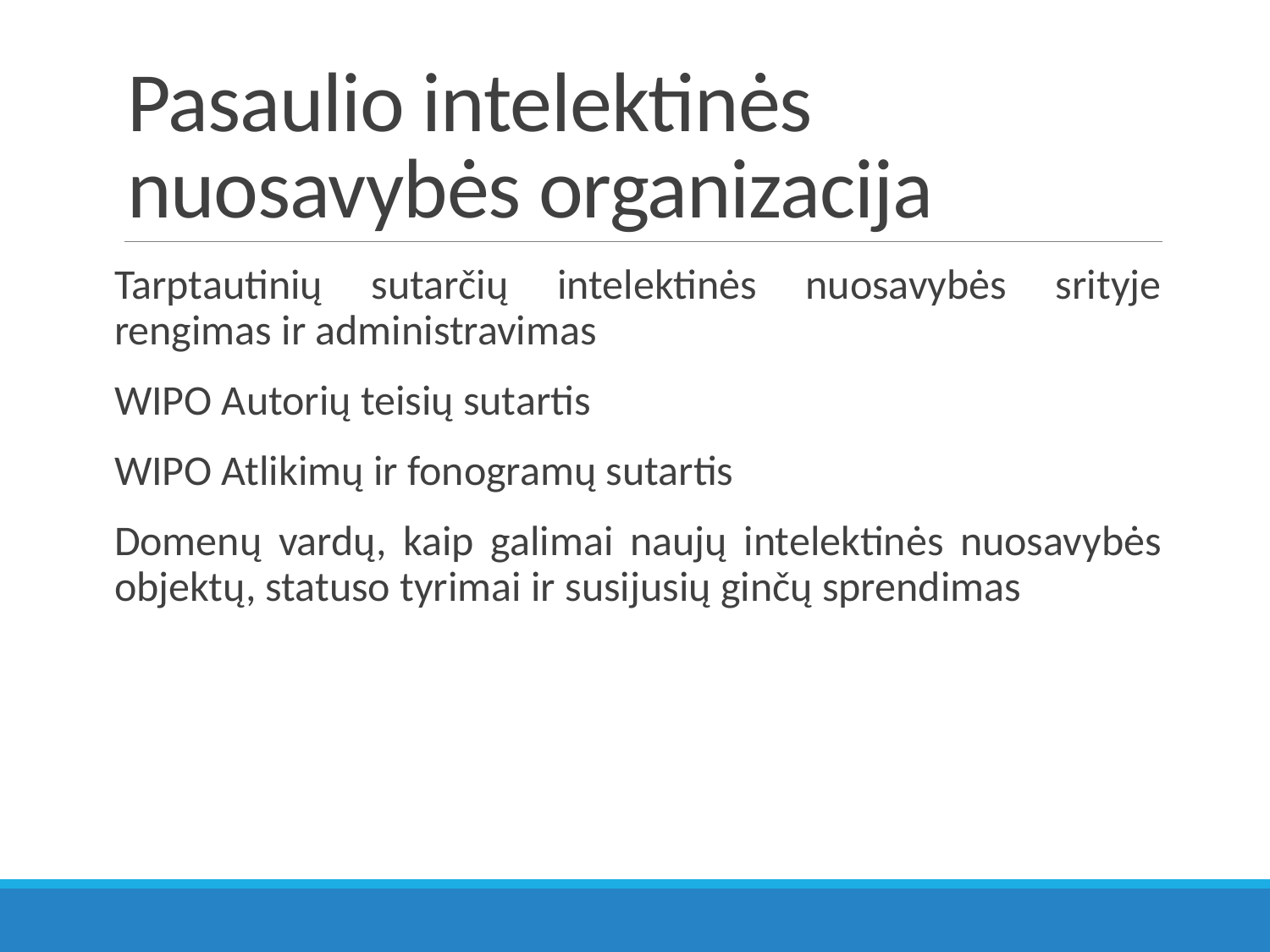

# Pasaulio intelektinės nuosavybės organizacija
Tarptautinių sutarčių intelektinės nuosavybės srityje rengimas ir administravimas
WIPO Autorių teisių sutartis
WIPO Atlikimų ir fonogramų sutartis
Domenų vardų, kaip galimai naujų intelektinės nuosavybės objektų, statuso tyrimai ir susijusių ginčų sprendimas